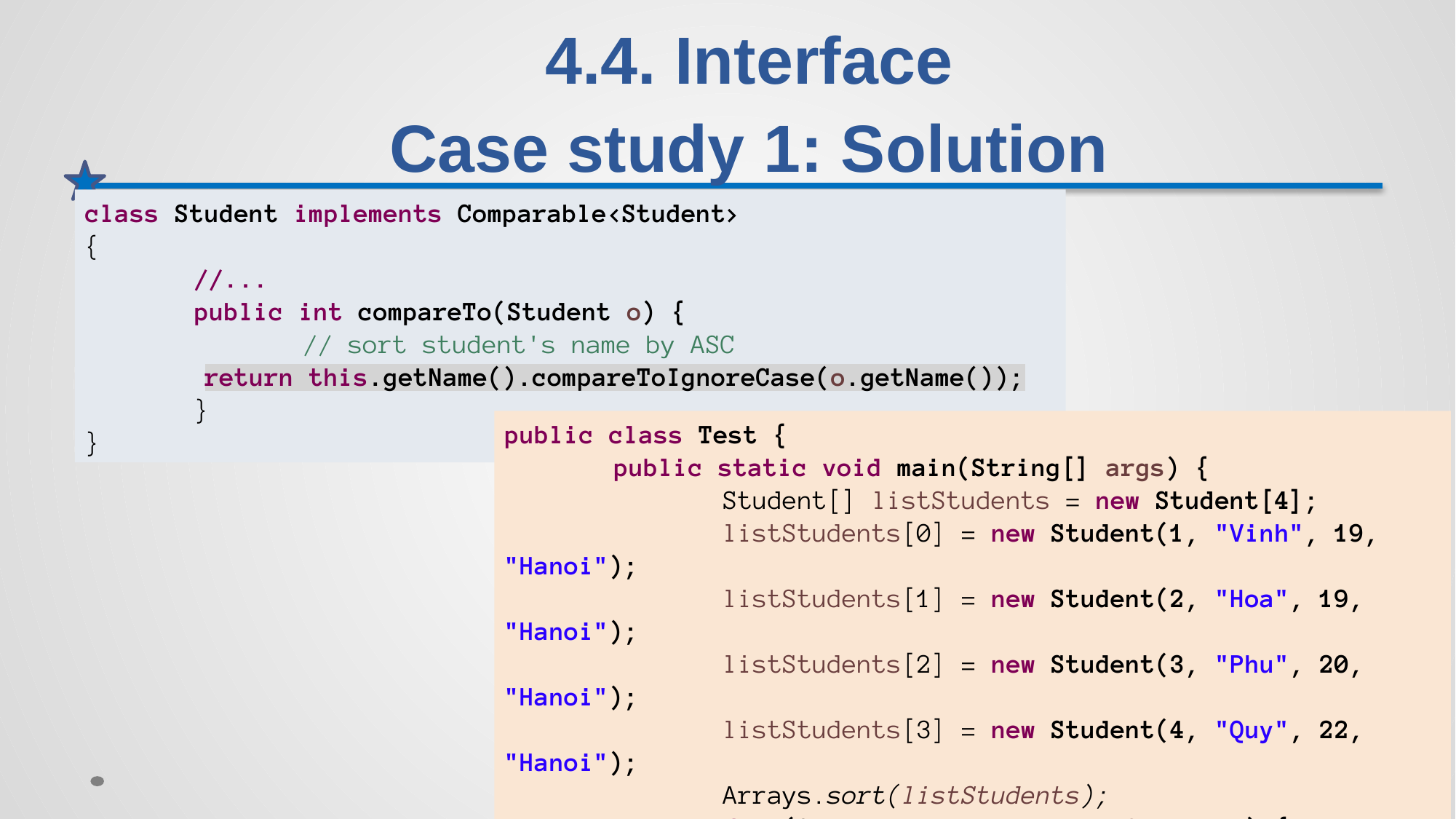

# 4.4. Interface Case study 1: Solution
class Student implements Comparable<Student>
{
	//...
	public int compareTo(Student o) {
	 	// sort student's name by ASC
        return this.getName().compareToIgnoreCase(o.getName());
	}
}
public class Test {
	public static void main(String[] args) {
		Student[] listStudents = new Student[4];
		listStudents[0] = new Student(1, "Vinh", 19, "Hanoi");
		listStudents[1] = new Student(2, "Hoa", 19, "Hanoi");
		listStudents[2] = new Student(3, "Phu", 20, "Hanoi");
		listStudents[3] = new Student(4, "Quy", 22, "Hanoi");
		Arrays.sort(listStudents);
		for (Student student : listStudents) {
			System.out.println(student.toString());
	}
}
46